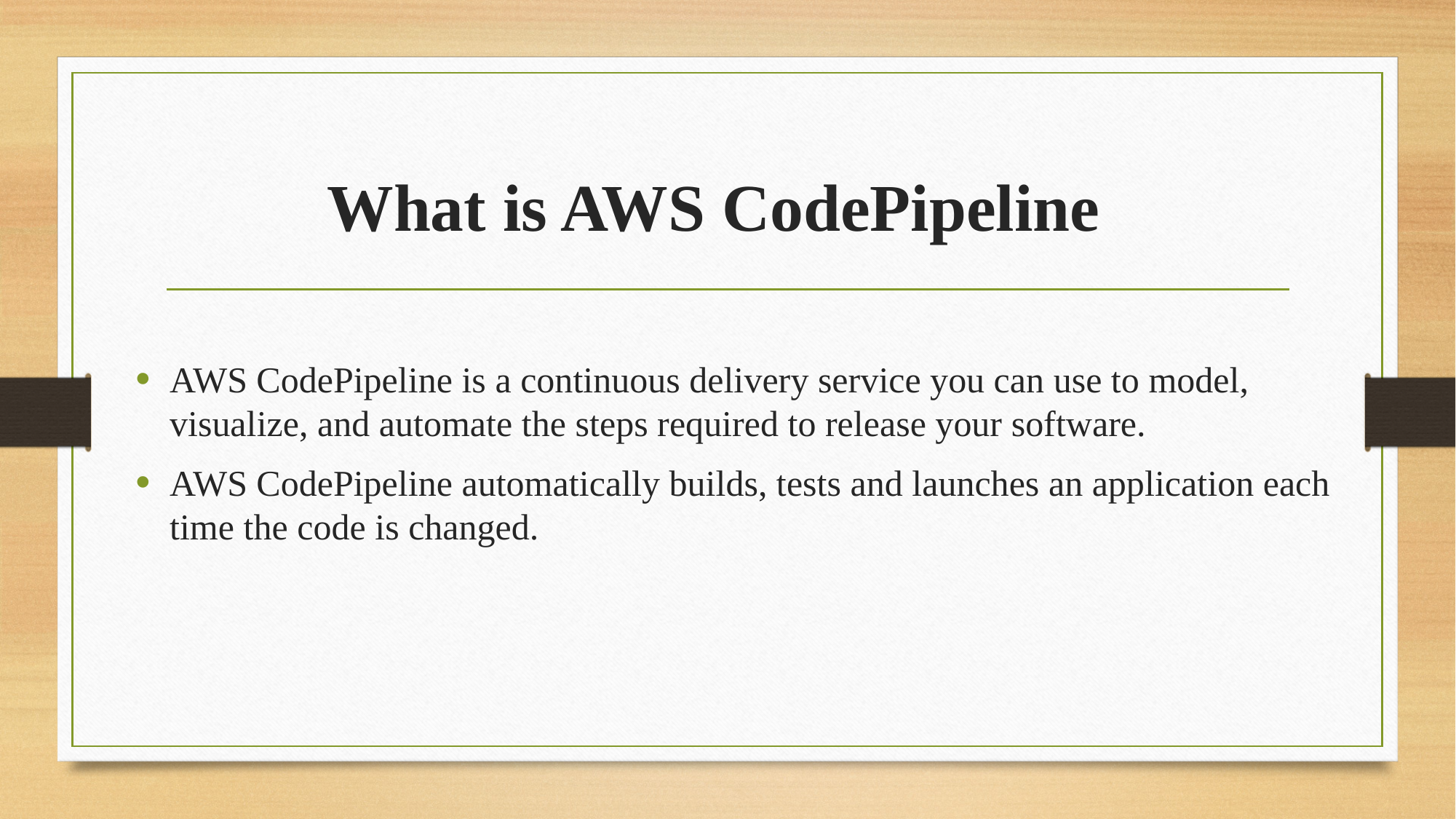

# What is AWS CodePipeline
AWS CodePipeline is a continuous delivery service you can use to model, visualize, and automate the steps required to release your software.
AWS CodePipeline automatically builds, tests and launches an application each time the code is changed.